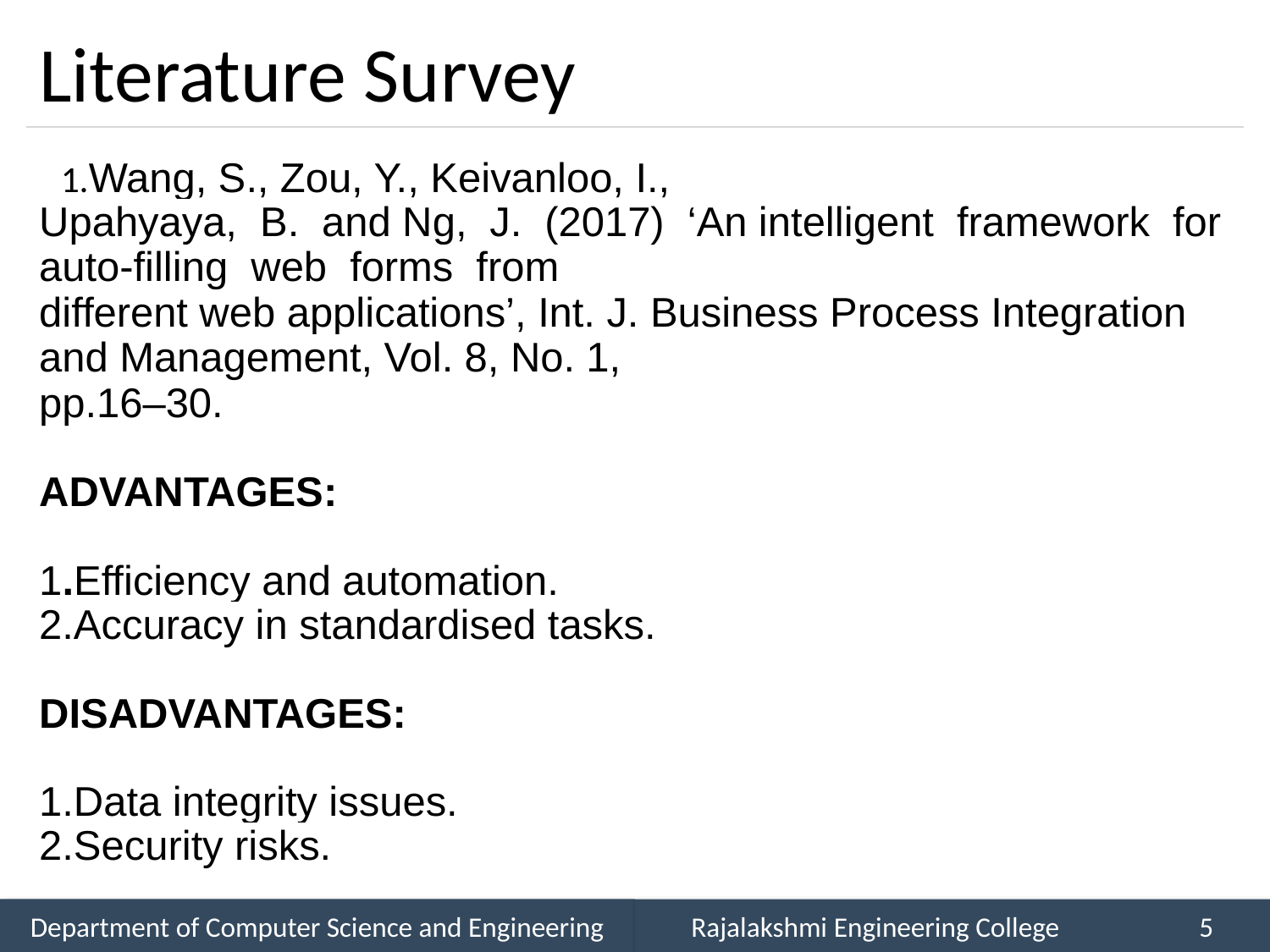

# Literature Survey
1.Wang, S., Zou, Y., Keivanloo, I.,
Upahyaya,  B.  and Ng,  J.  (2017)  ‘An intelligent  framework  for auto-filling  web  forms  from
different web applications’, Int. J. Business Process Integration and Management, Vol. 8, No. 1,
pp.16–30.

ADVANTAGES:

1.Efficiency and automation.
2.Accuracy in standardised tasks.

DISADVANTAGES:

1.Data integrity issues.
2.Security risks.